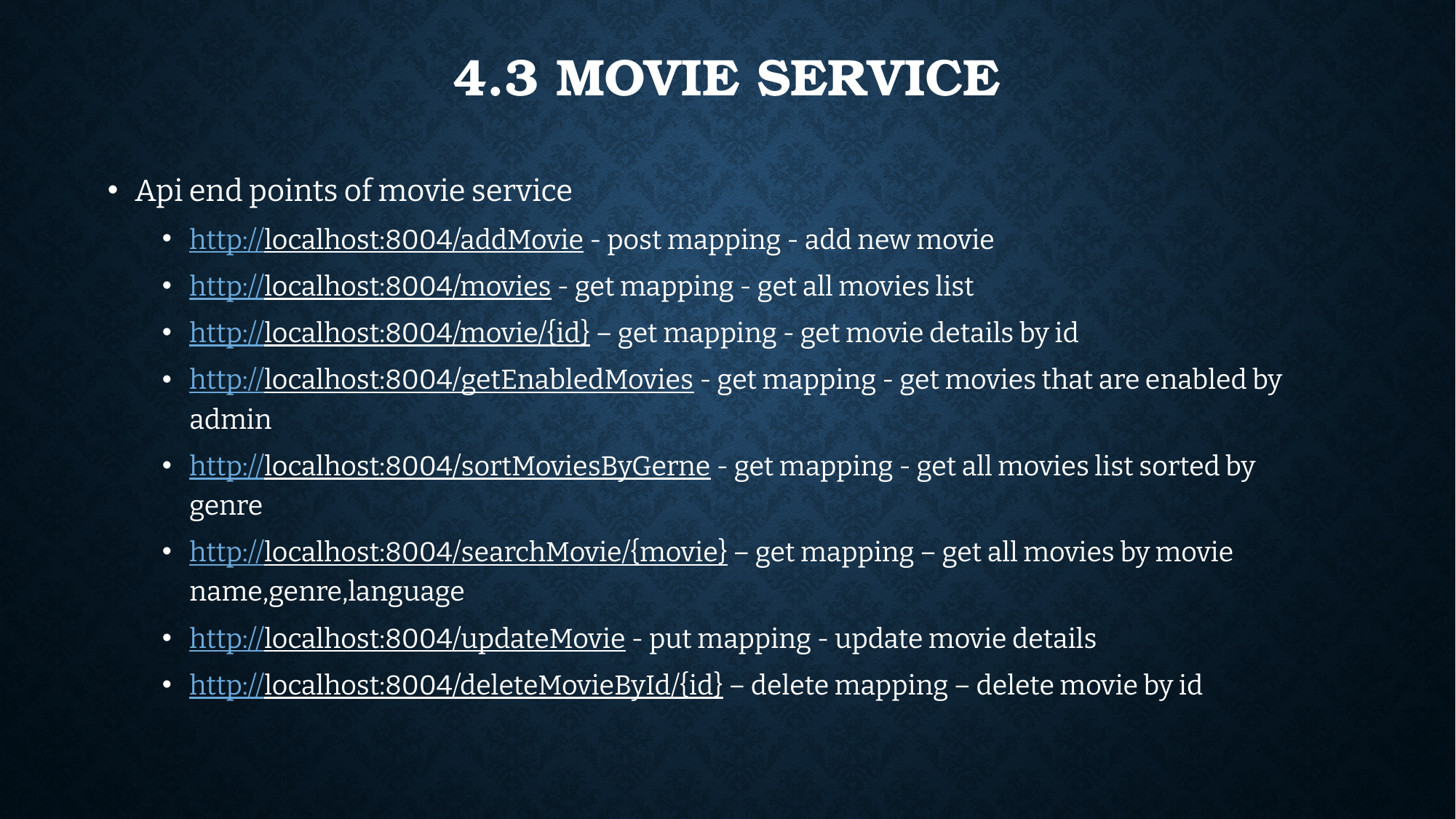

# 4.3 Movie service
Api end points of movie service
http://localhost:8004/addMovie - post mapping - add new movie
http://localhost:8004/movies - get mapping - get all movies list
http://localhost:8004/movie/{id} – get mapping - get movie details by id
http://localhost:8004/getEnabledMovies - get mapping - get movies that are enabled by admin
http://localhost:8004/sortMoviesByGerne - get mapping - get all movies list sorted by genre
http://localhost:8004/searchMovie/{movie} – get mapping – get all movies by movie name,genre,language
http://localhost:8004/updateMovie - put mapping - update movie details
http://localhost:8004/deleteMovieById/{id} – delete mapping – delete movie by id